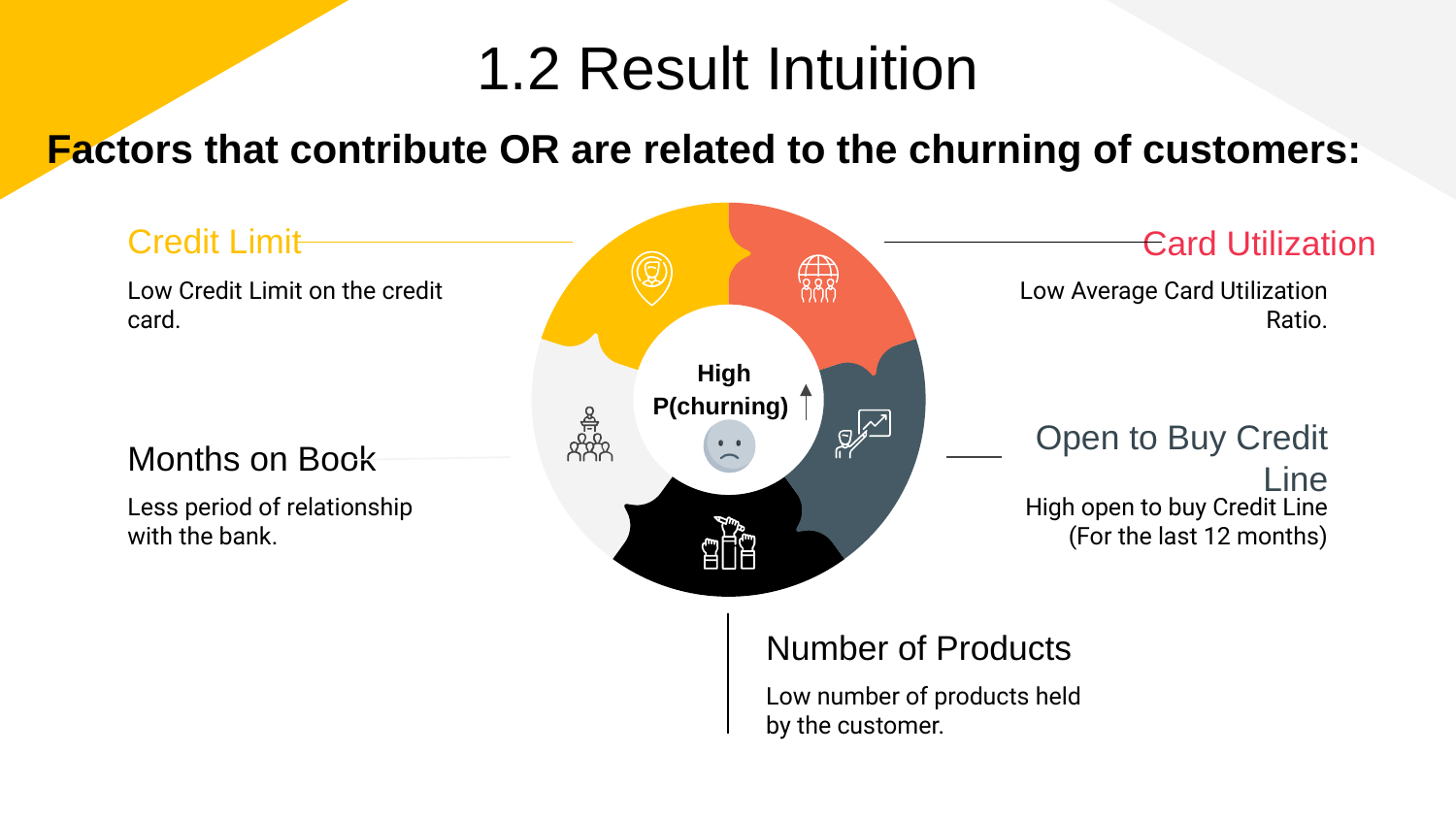

1.2 Result Intuition
Factors that contribute OR are related to the churning of customers:

Credit Limit
Low Credit Limit on the credit card.
Card Utilization
Low Average Card Utilization Ratio.

High P(churning)

Open to Buy Credit Line
High open to buy Credit Line (For the last 12 months)
Months on Book
Less period of relationship with the bank.

Number of Products
Low number of products held by the customer.